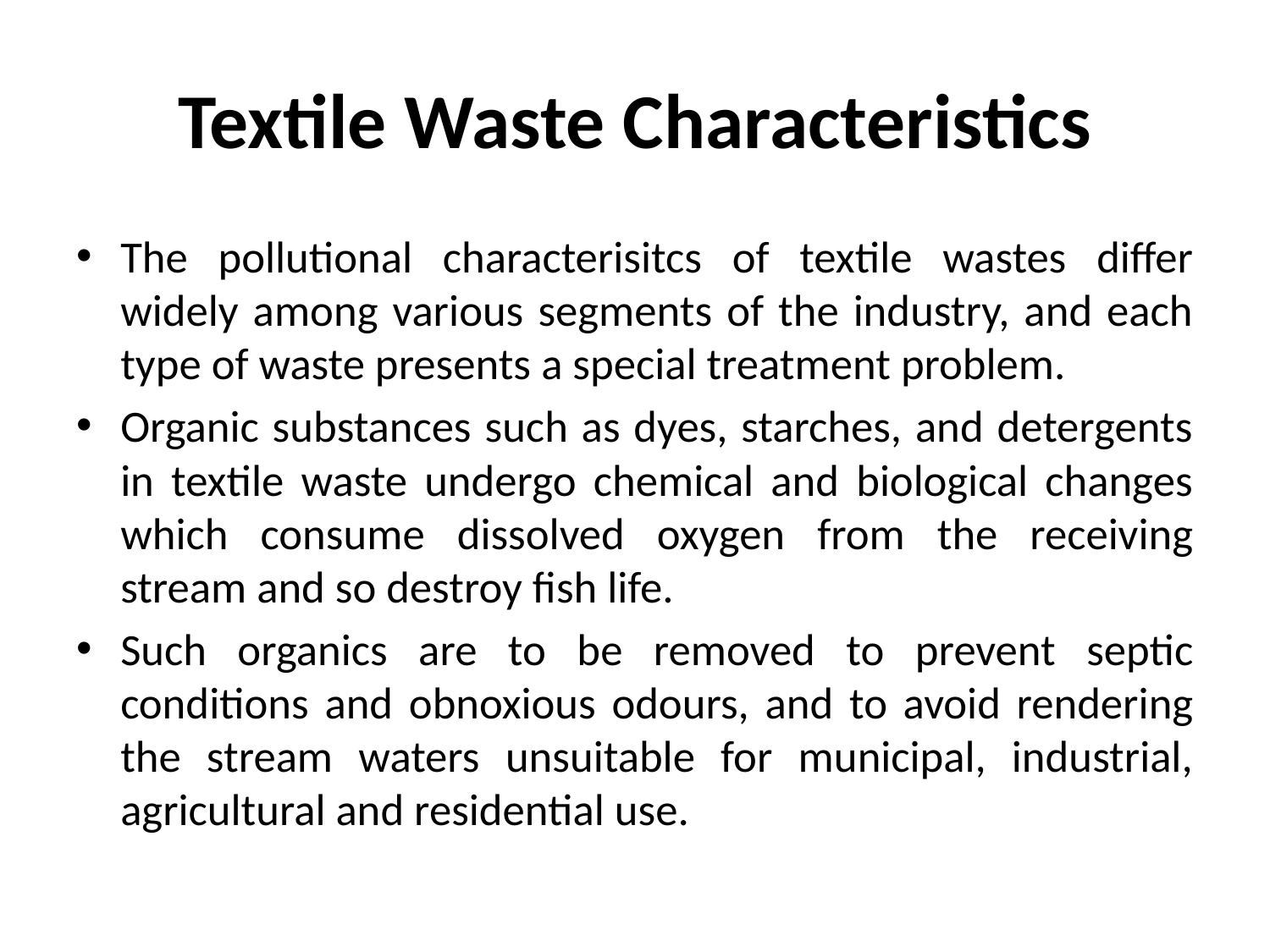

# Textile Waste Characteristics
The pollutional characterisitcs of textile wastes differ widely among various segments of the industry, and each type of waste presents a special treatment problem.
Organic substances such as dyes, starches, and detergents in textile waste undergo chemical and biological changes which consume dissolved oxygen from the receiving stream and so destroy fish life.
Such organics are to be removed to prevent septic conditions and obnoxious odours, and to avoid rendering the stream waters unsuitable for municipal, industrial, agricultural and residential use.